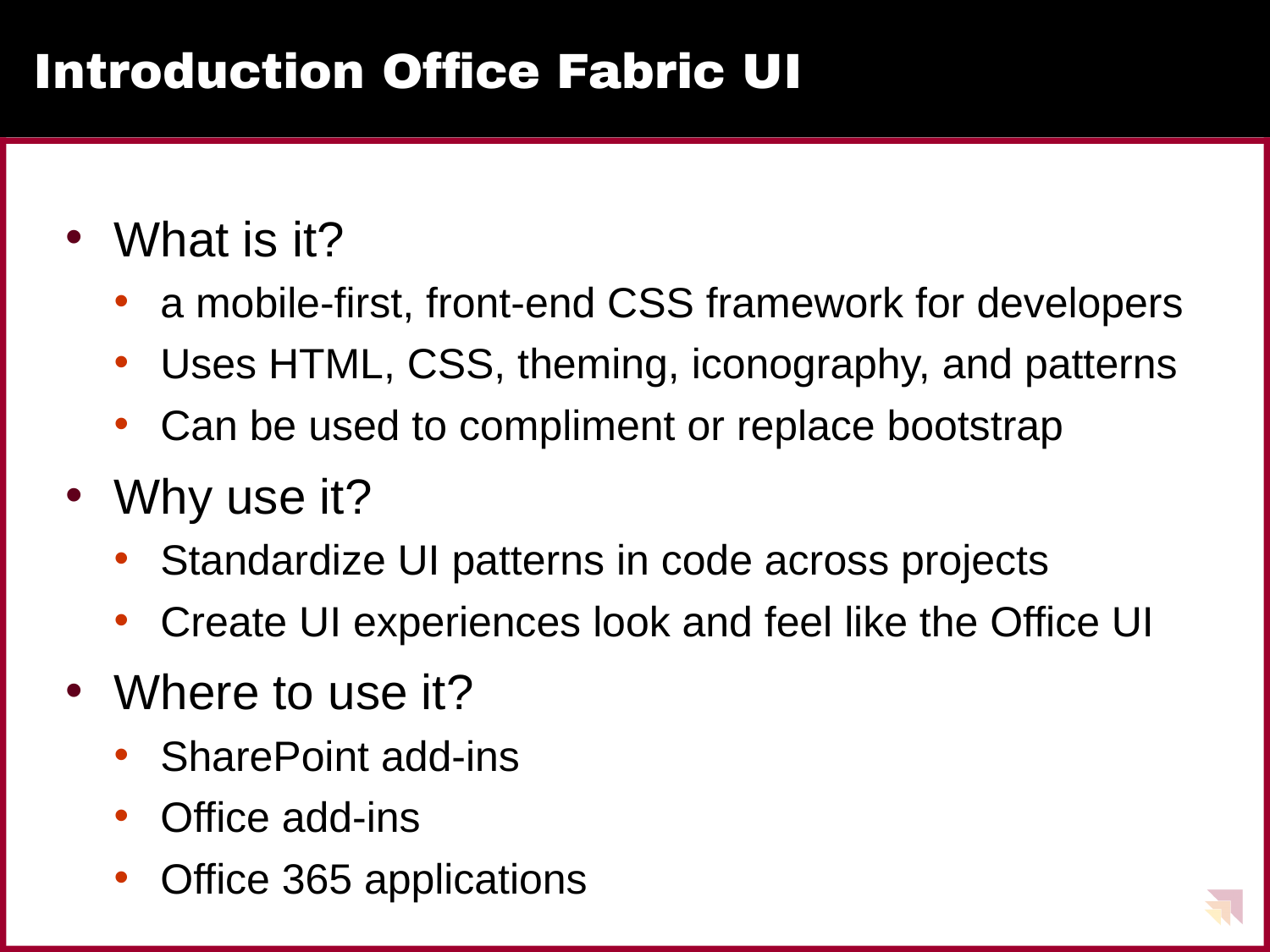

# Introduction Office Fabric UI
What is it?
a mobile-first, front-end CSS framework for developers
Uses HTML, CSS, theming, iconography, and patterns
Can be used to compliment or replace bootstrap
Why use it?
Standardize UI patterns in code across projects
Create UI experiences look and feel like the Office UI
Where to use it?
SharePoint add-ins
Office add-ins
Office 365 applications